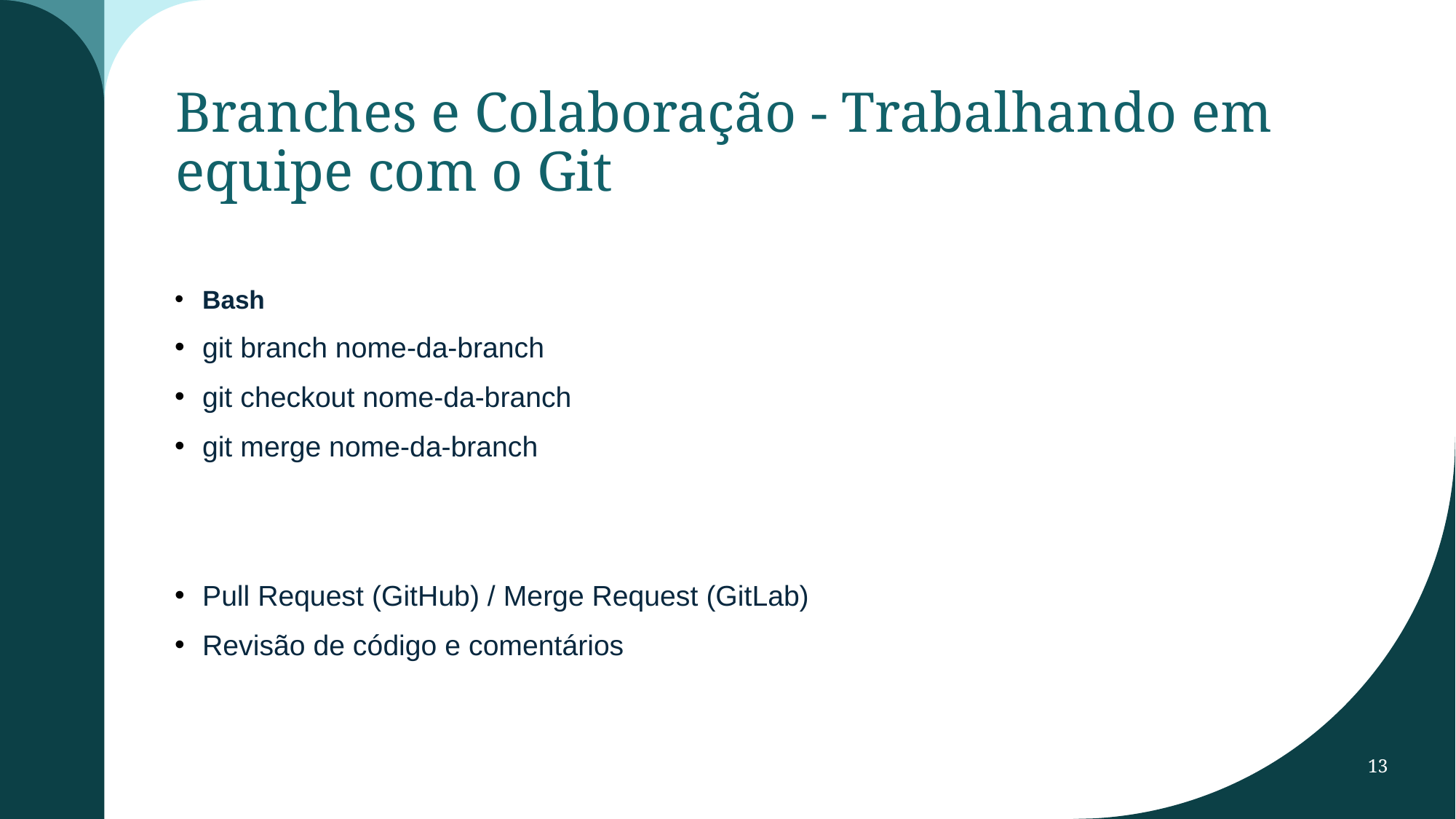

# Branches e Colaboração - Trabalhando em equipe com o Git
Bash
git branch nome-da-branch
git checkout nome-da-branch
git merge nome-da-branch

Pull Request (GitHub) / Merge Request (GitLab)
Revisão de código e comentários

13